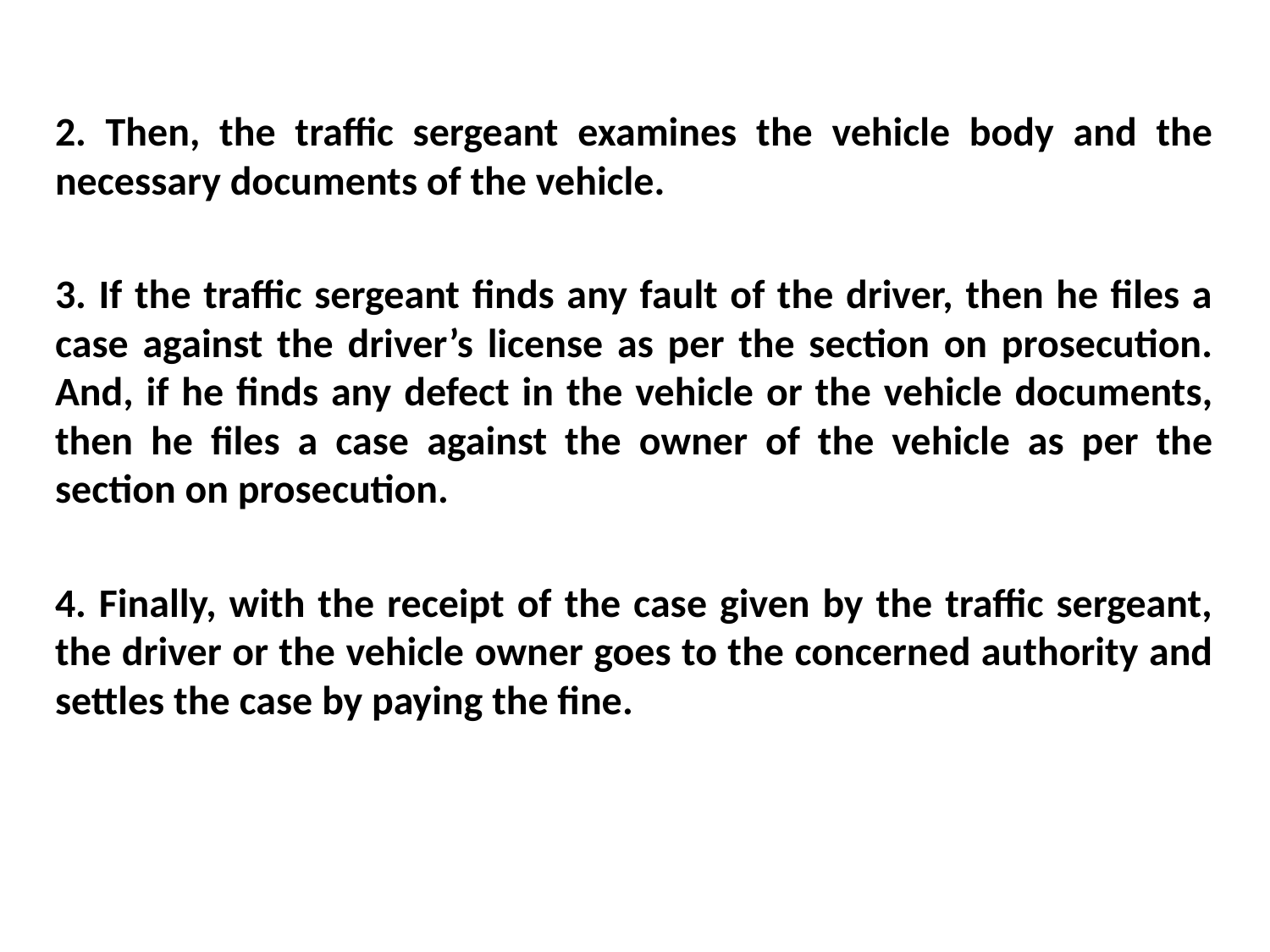

2. Then, the traffic sergeant examines the vehicle body and the necessary documents of the vehicle.

3. If the traffic sergeant finds any fault of the driver, then he files a case against the driver’s license as per the section on prosecution. And, if he finds any defect in the vehicle or the vehicle documents, then he files a case against the owner of the vehicle as per the section on prosecution.

4. Finally, with the receipt of the case given by the traffic sergeant, the driver or the vehicle owner goes to the concerned authority and settles the case by paying the fine.